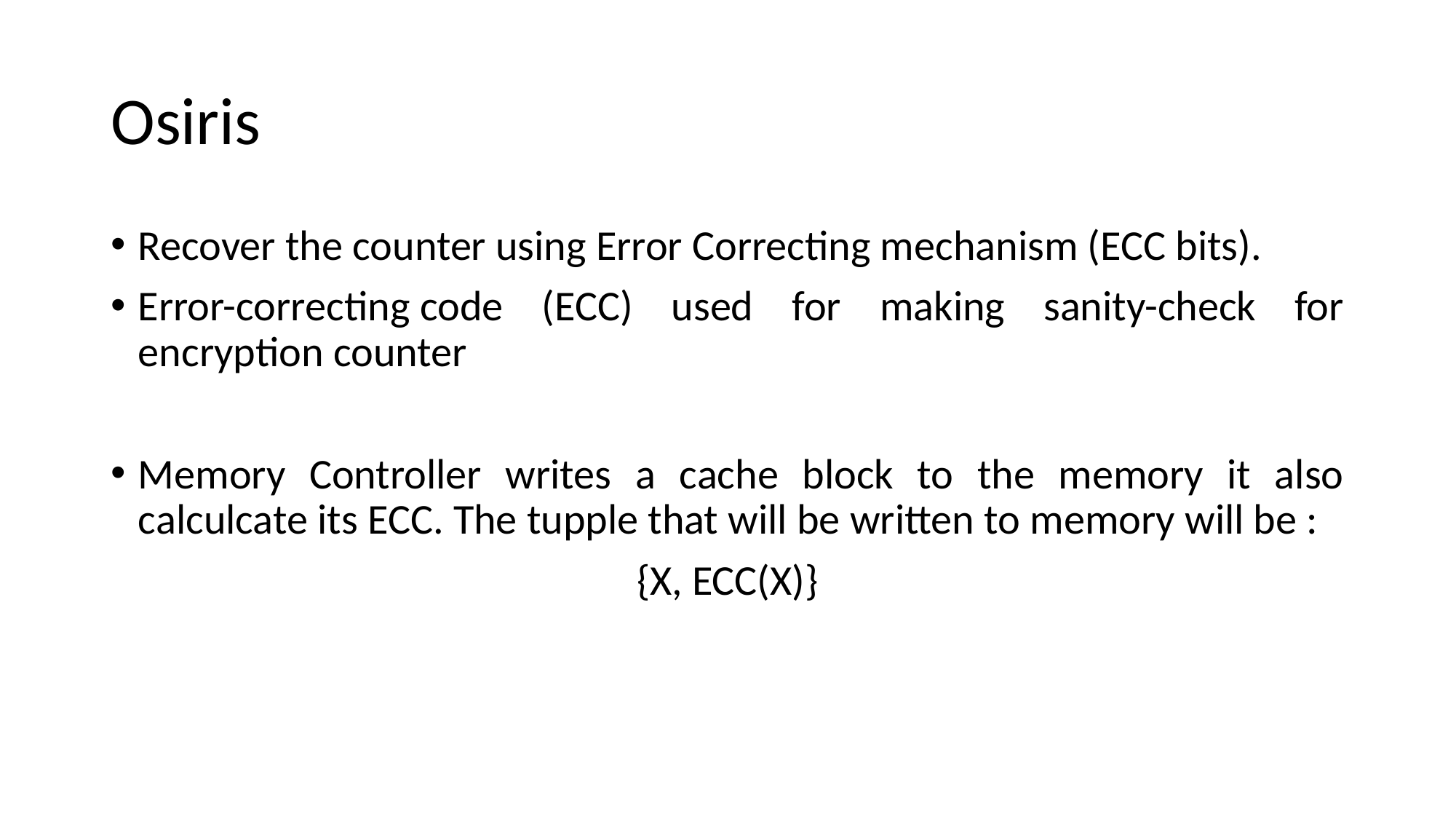

# Osiris
Recover the counter using Error Correcting mechanism (ECC bits).
Error-correcting code (ECC) used for making sanity-check for encryption counter

Memory Controller writes a cache block to the memory it also calculcate its ECC. The tupple that will be written to memory will be :
{X, ECC(X)}